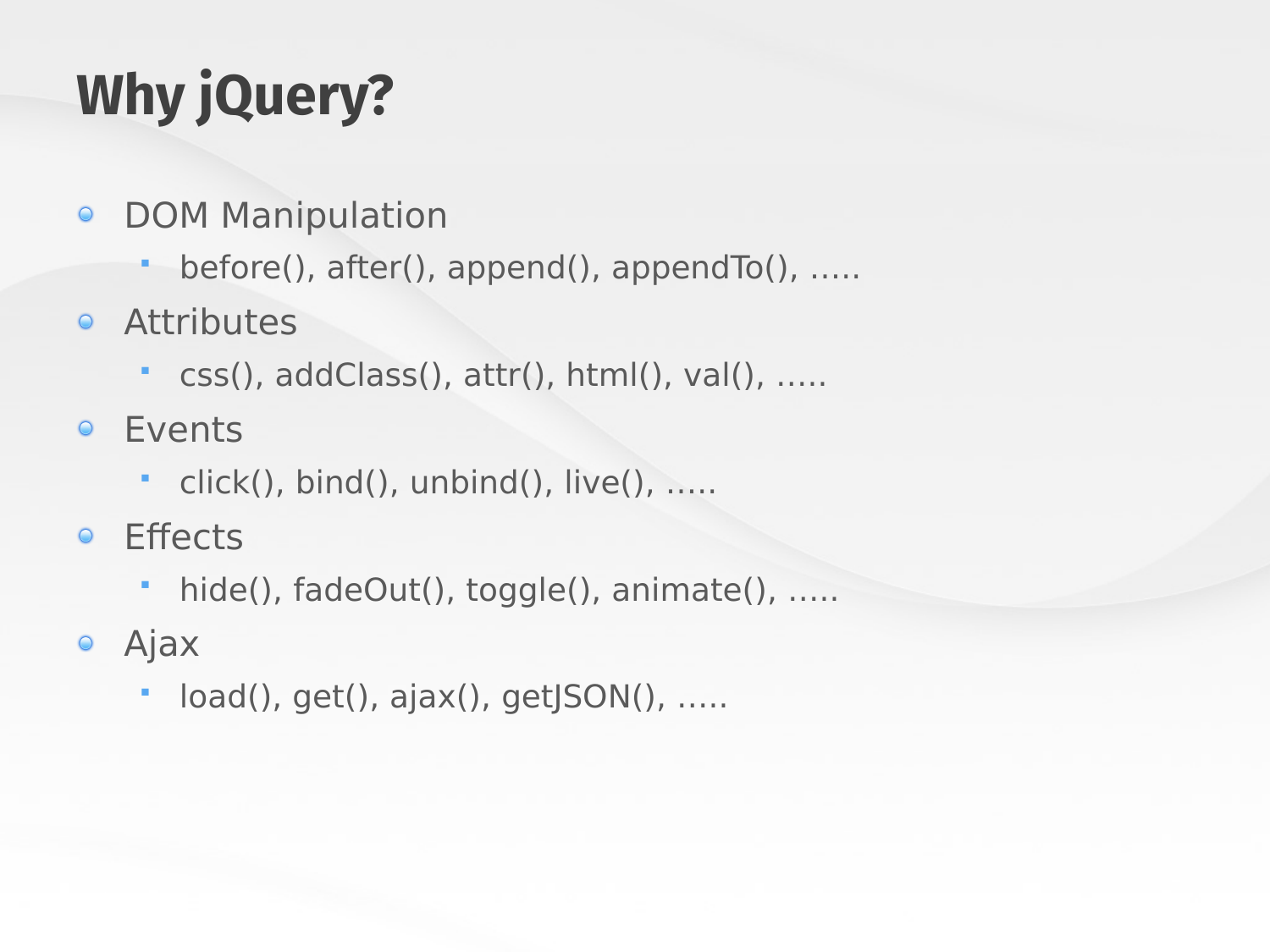

# Why jQuery?
DOM Manipulation
before(), after(), append(), appendTo(), …..
Attributes
css(), addClass(), attr(), html(), val(), …..
Events
click(), bind(), unbind(), live(), …..
Effects
hide(), fadeOut(), toggle(), animate(), …..
Ajax
load(), get(), ajax(), getJSON(), …..